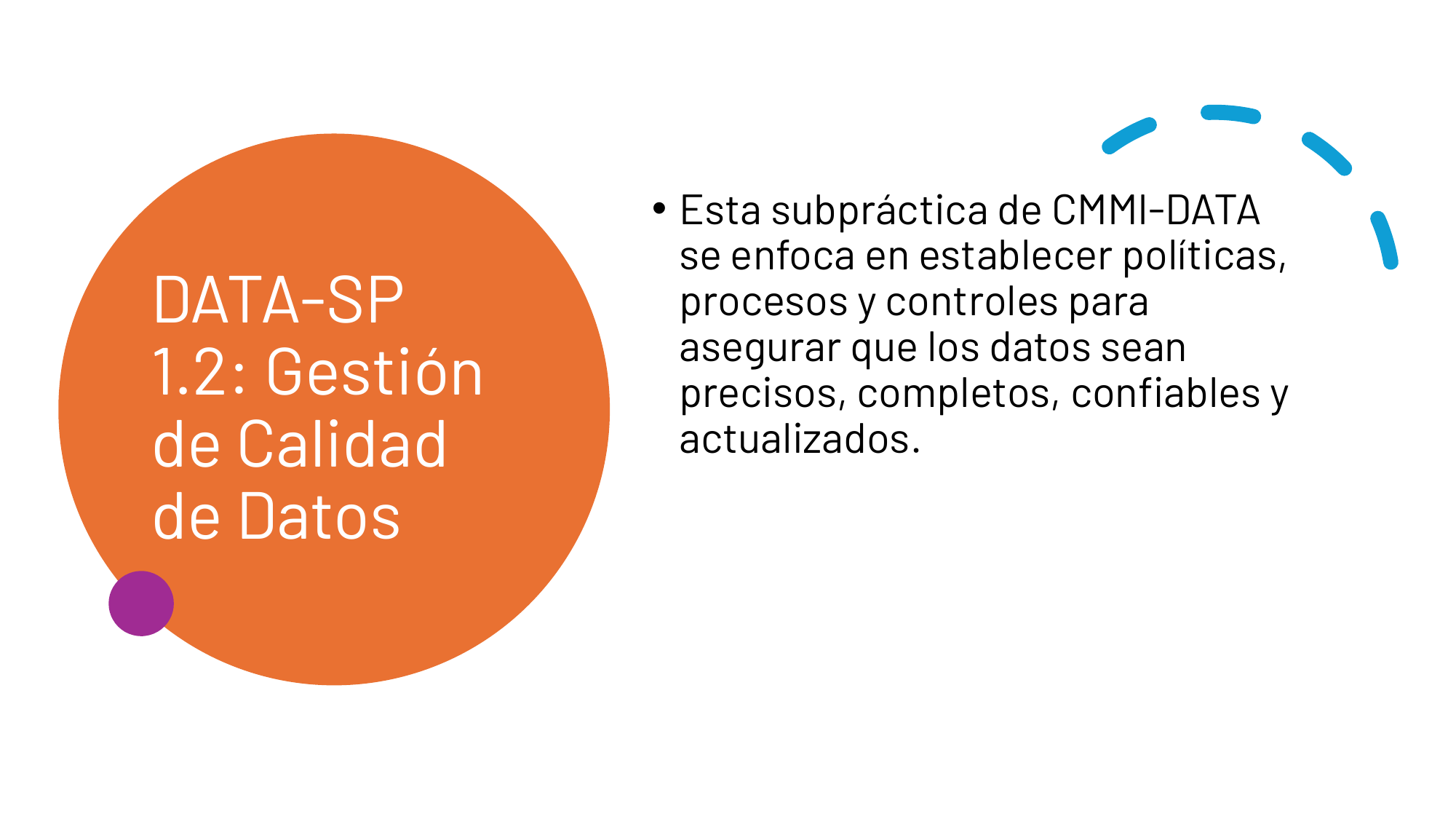

# DATA-SP 1.2: Gestión de Calidad de Datos
Esta subpráctica de CMMI-DATA se enfoca en establecer políticas, procesos y controles para asegurar que los datos sean precisos, completos, confiables y actualizados.